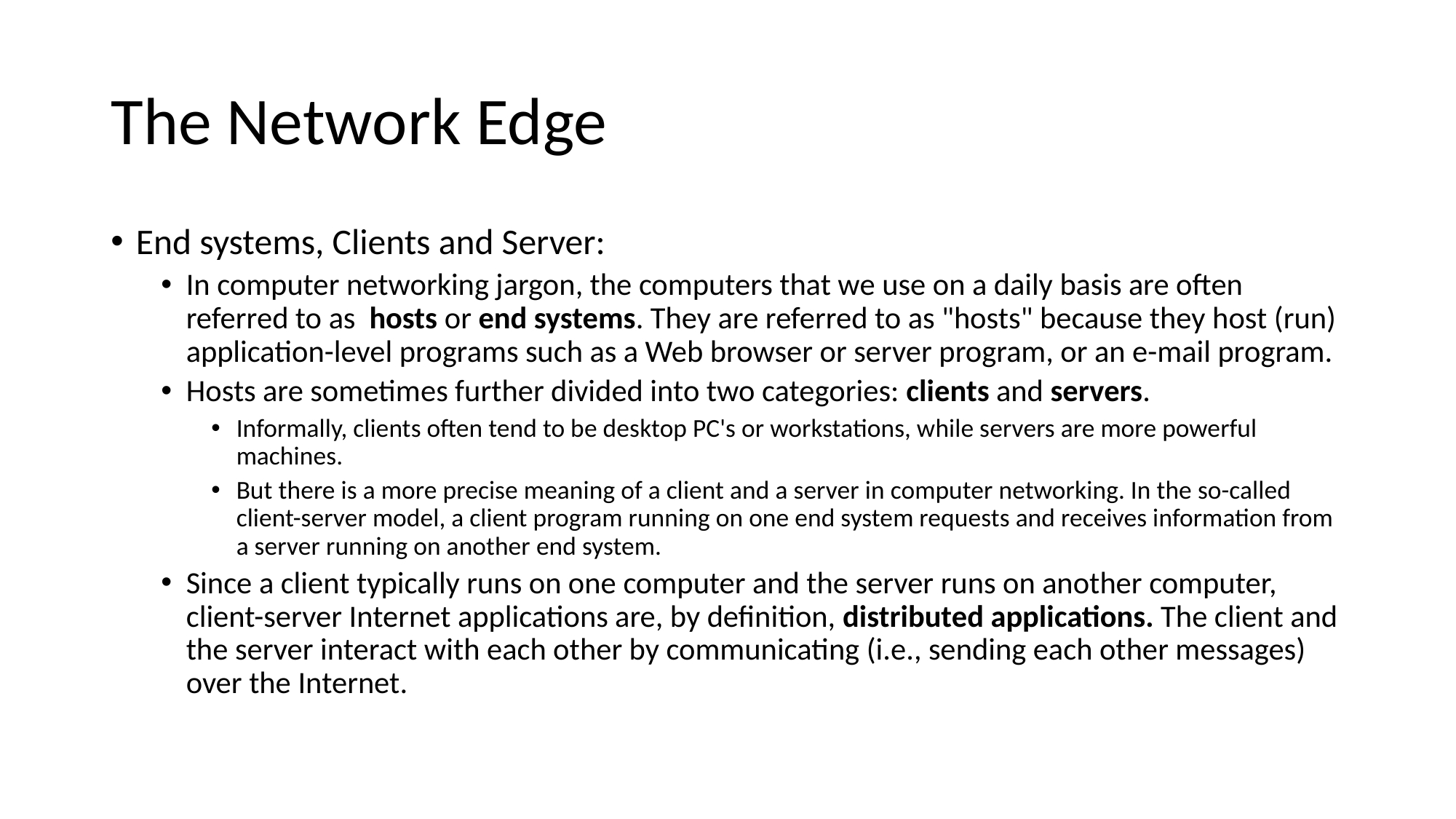

# The Network Edge
End systems, Clients and Server:
In computer networking jargon, the computers that we use on a daily basis are often referred to as  hosts or end systems. They are referred to as "hosts" because they host (run) application-level programs such as a Web browser or server program, or an e-mail program.
Hosts are sometimes further divided into two categories: clients and servers.
Informally, clients often tend to be desktop PC's or workstations, while servers are more powerful machines.
But there is a more precise meaning of a client and a server in computer networking. In the so-called client-server model, a client program running on one end system requests and receives information from a server running on another end system.
Since a client typically runs on one computer and the server runs on another computer, client-server Internet applications are, by definition, distributed applications. The client and the server interact with each other by communicating (i.e., sending each other messages) over the Internet.